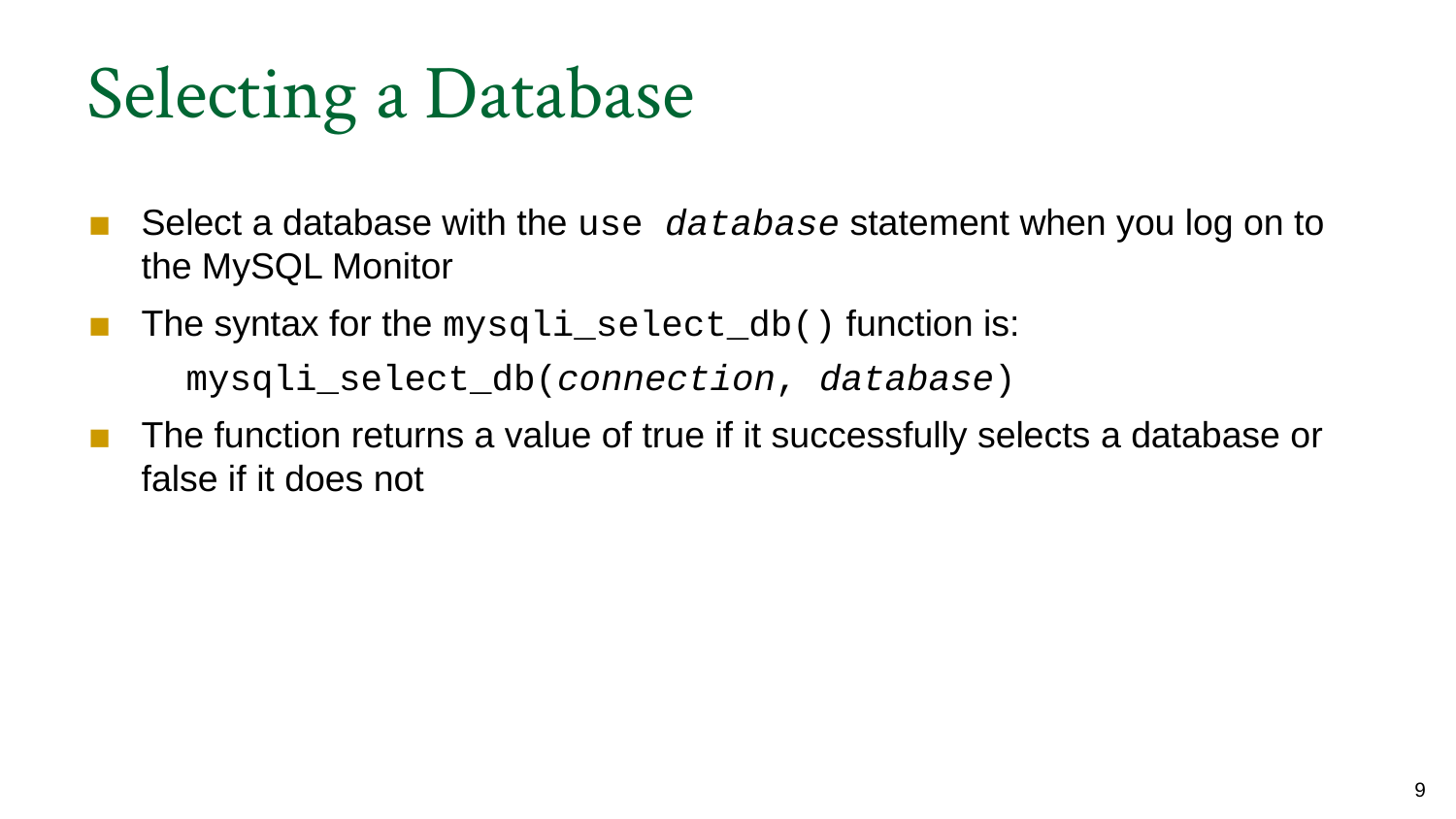

Selecting a Database
Select a database with the use database statement when you log on to the MySQL Monitor
The syntax for the mysqli_select_db() function is:
  mysqli_select_db(connection, database)
The function returns a value of true if it successfully selects a database or false if it does not
9